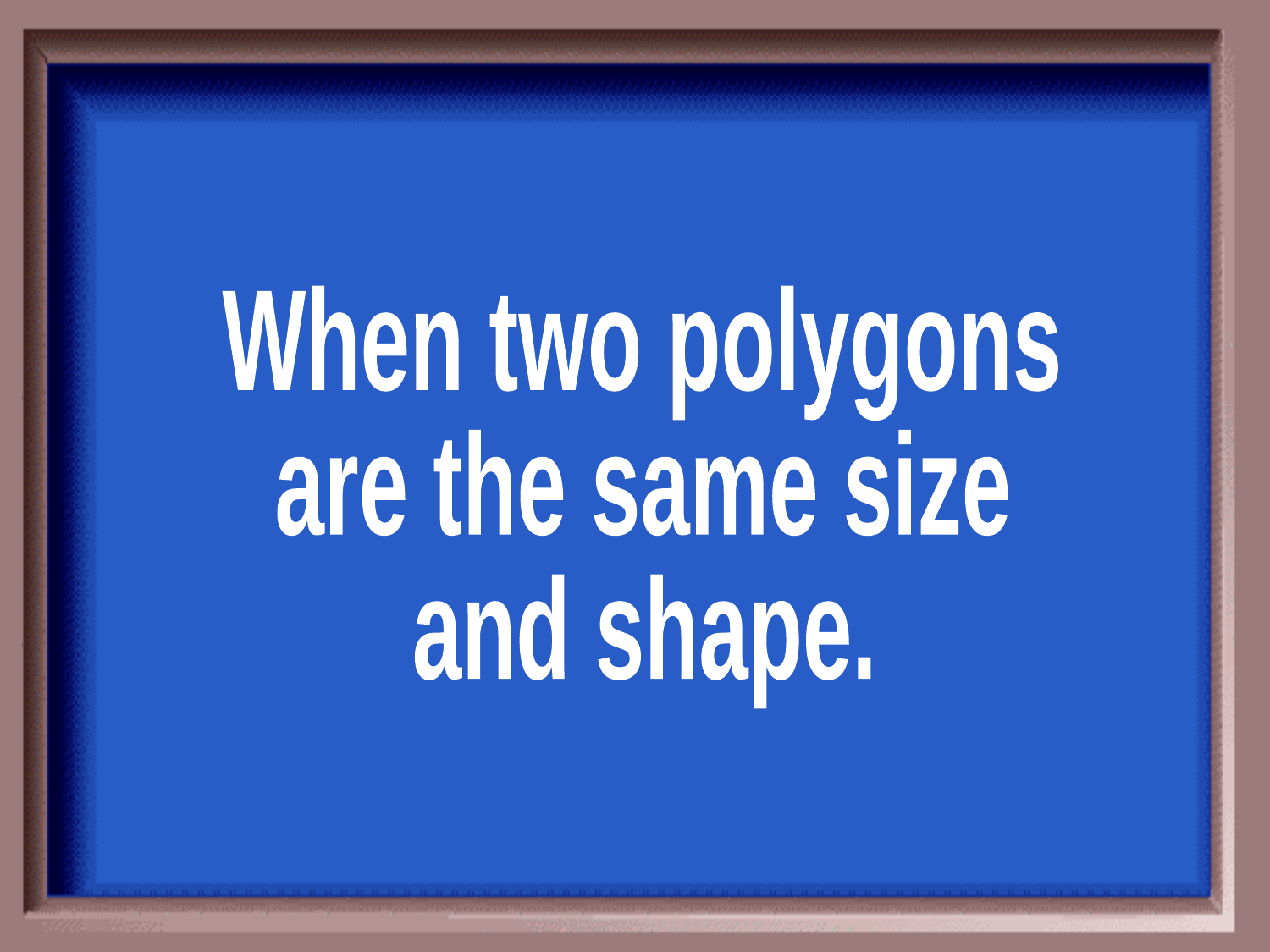

When two polygons
are the same size
and shape.